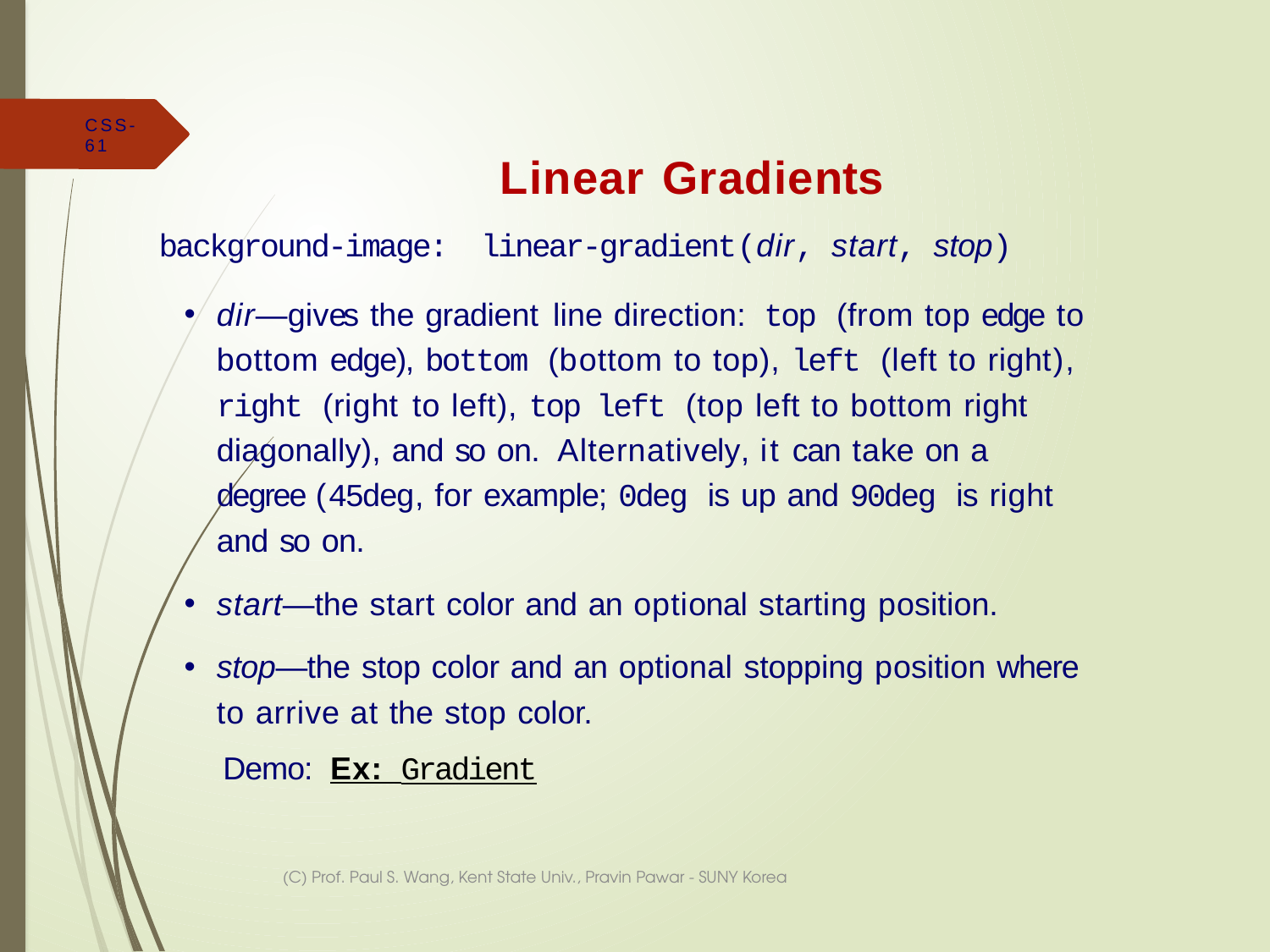

# Linear Gradients
CSS-61
background-image:	linear-gradient(dir, start, stop)

dir—gives the gradient line direction:  top (from top edge to bottom edge), bottom (bottom to top), left (left to right), right (right to left), top left (top left to bottom right diagonally), and so on.  Alternatively, it can take on a degree (45deg, for example; 0deg is up and 90deg is right and so on.

start—the start color and an optional starting position.

stop—the stop color and an optional stopping position where to arrive at the stop color.
Demo:  Ex:  Gradient
(C) Prof. Paul S. Wang, Kent State Univ., Pravin Pawar - SUNY Korea